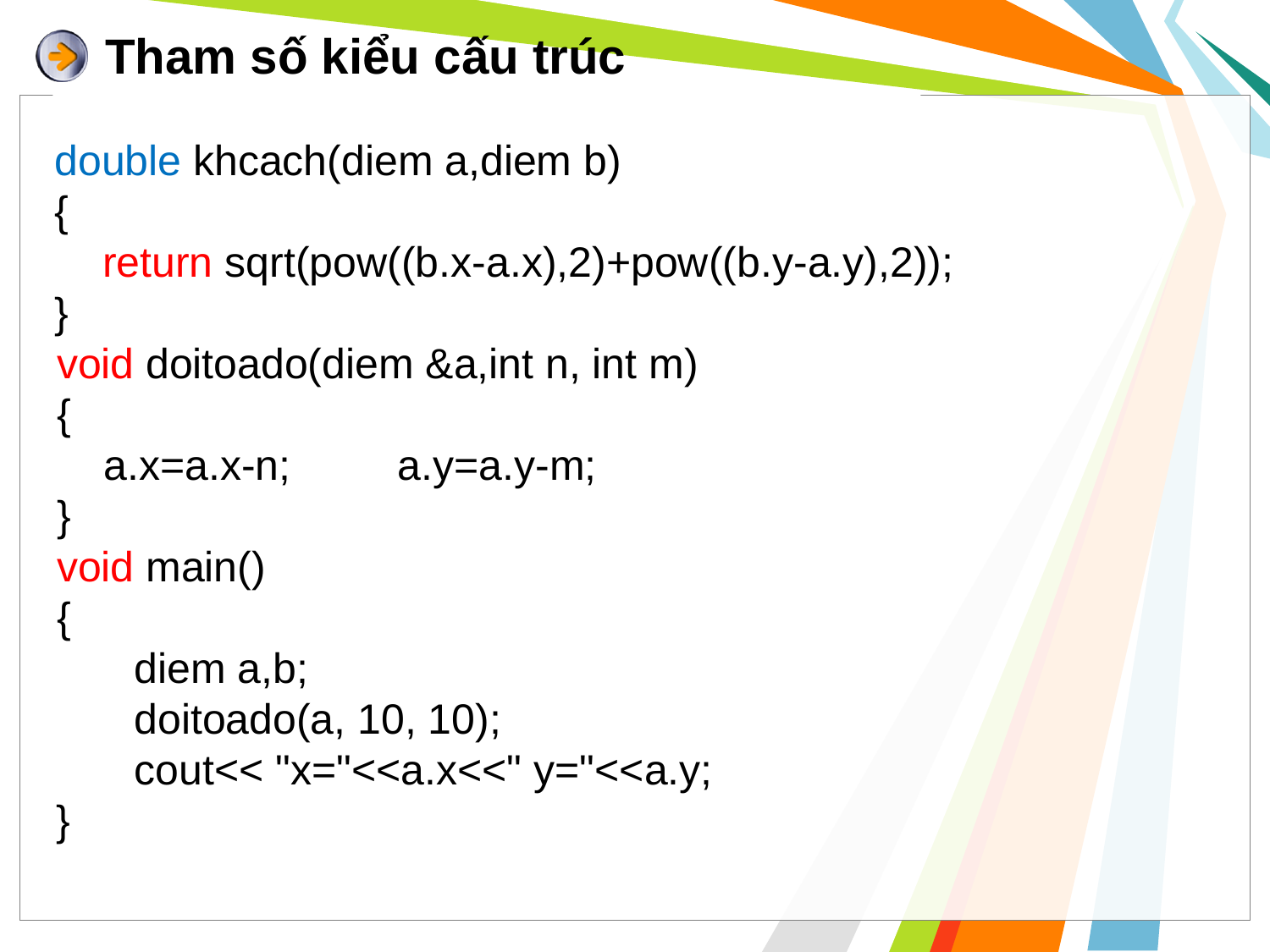

# Tham số kiểu cấu trúc
double khcach(diem a,diem b)
{
	return sqrt(pow((b.x-a.x),2)+pow((b.y-a.y),2));
}
void doitoado(diem &a,int n, int m)
{
a.x=a.x-n; 	a.y=a.y-m;
}
void main()
{
	diem a,b;
	doitoado(a, 10, 10);
	cout<< "x="<<a.x<<" y="<<a.y;
}